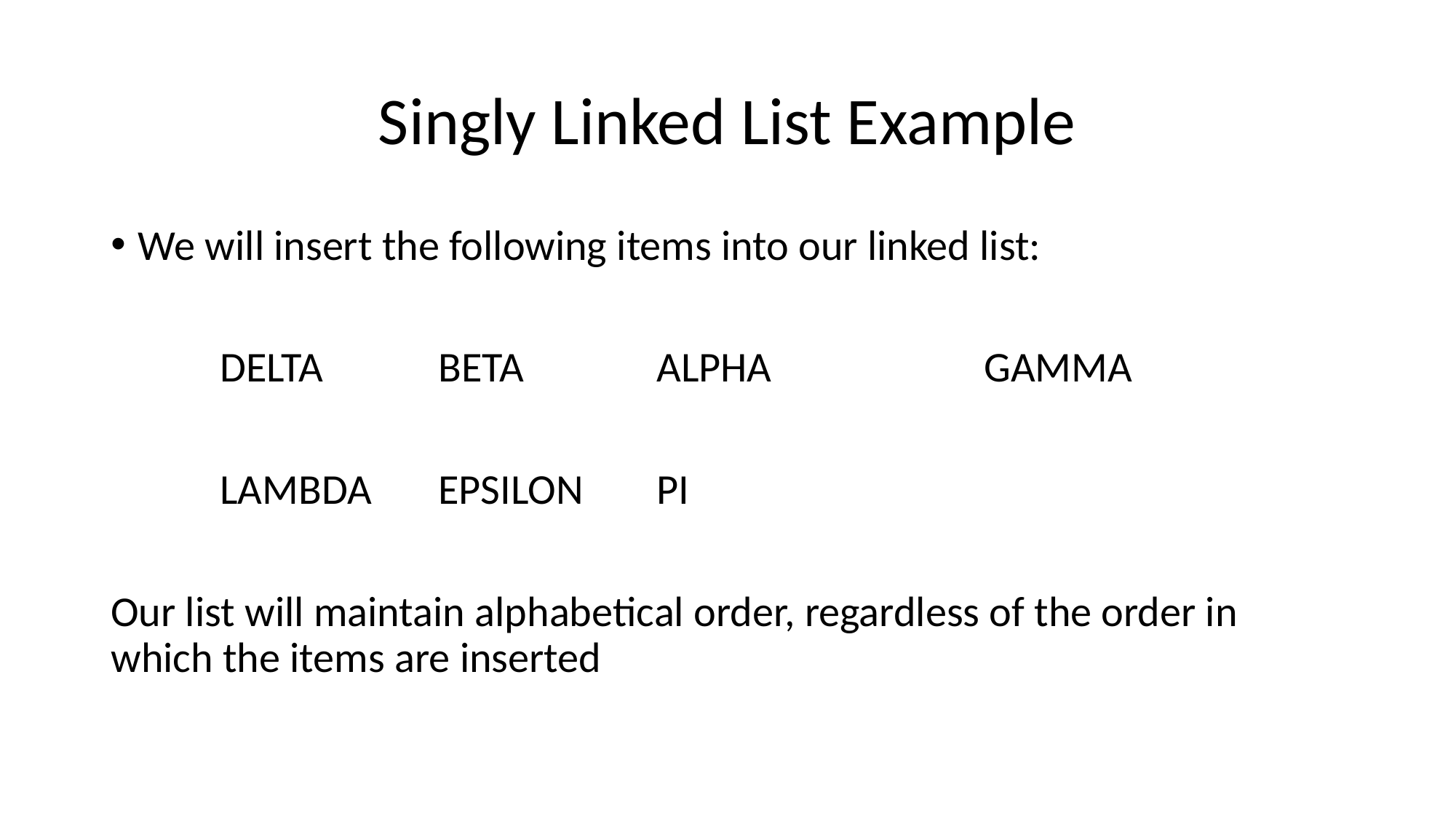

# Singly Linked List Example
We will insert the following items into our linked list:

	DELTA		BETA		ALPHA		GAMMA

	LAMBDA	EPSILON	PI

Our list will maintain alphabetical order, regardless of the order in which the items are inserted